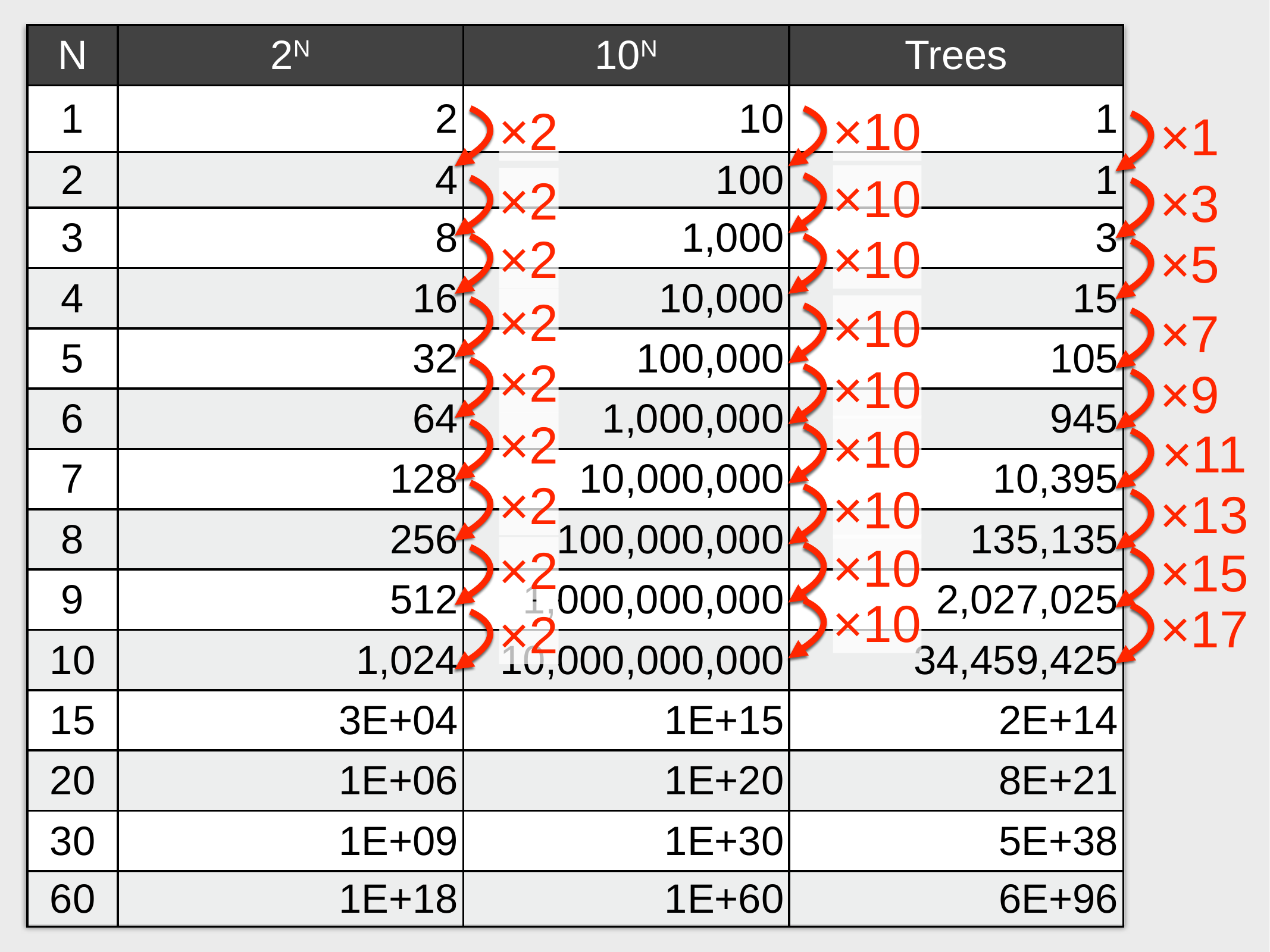

| N | 2N | 10N | Trees |
| --- | --- | --- | --- |
| 1 | 2 | 10 | 1 |
| 2 | 4 | 100 | 1 |
| 3 | 8 | 1,000 | 3 |
| 4 | 16 | 10,000 | 15 |
| 5 | 32 | 100,000 | 105 |
| 6 | 64 | 1,000,000 | 945 |
| 7 | 128 | 10,000,000 | 10,395 |
| 8 | 256 | 100,000,000 | 135,135 |
| 9 | 512 | 1,000,000,000 | 2,027,025 |
| 10 | 1,024 | 10,000,000,000 | 34,459,425 |
| 15 | 3E+04 | 1E+15 | 2E+14 |
| 20 | 1E+06 | 1E+20 | 8E+21 |
| 30 | 1E+09 | 1E+30 | 5E+38 |
| 60 | 1E+18 | 1E+60 | 6E+96 |
×2

×2

×2

×2

×2

×2

×2

×2

×2

×10

×10

×10

×10

×10

×10

×10

×10

×10

×1

×3

×5

×7

×9

×11

×13

×15

×17